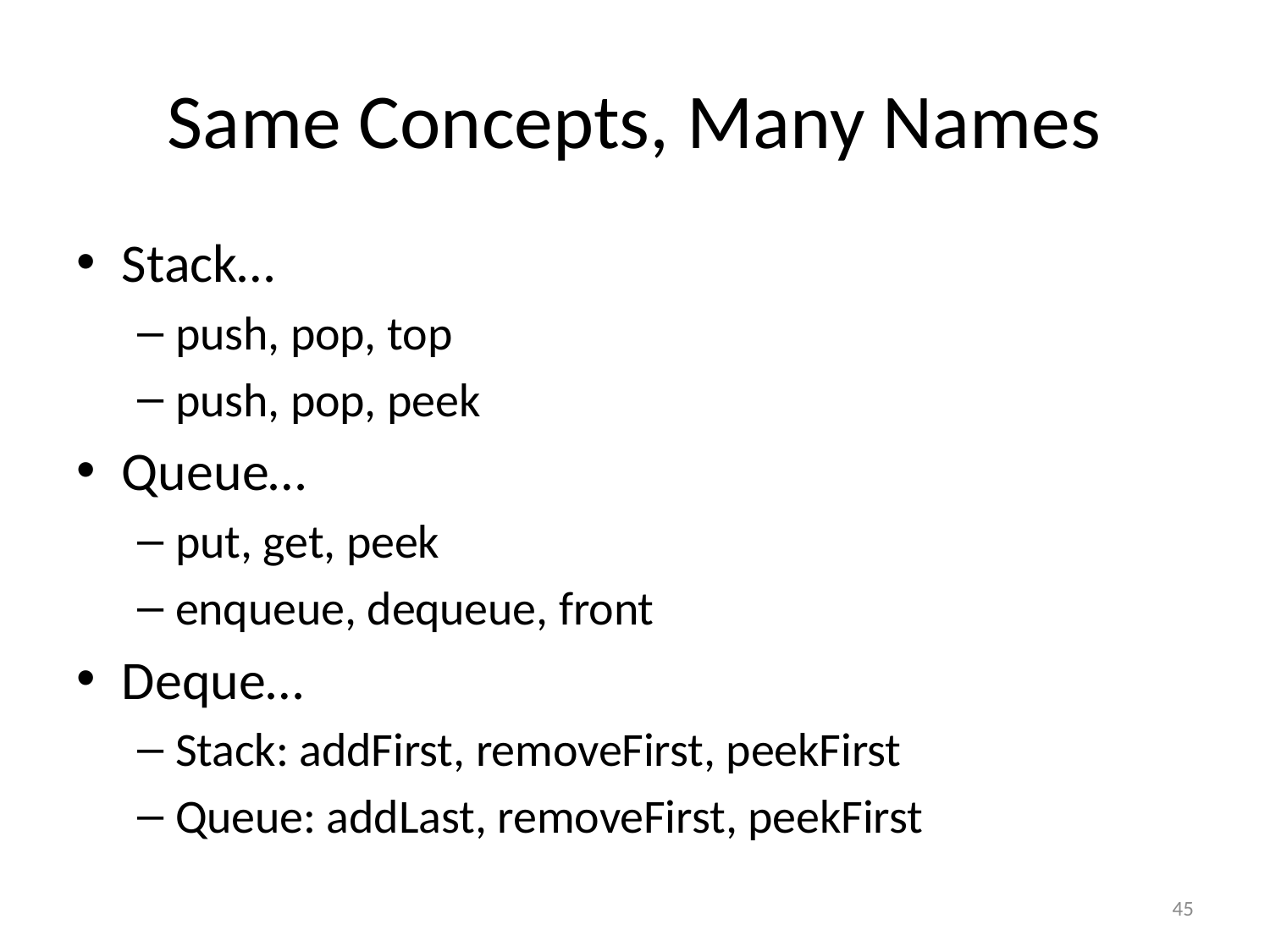

# Same Concepts, Many Names
Stack…
push, pop, top
push, pop, peek
Queue…
put, get, peek
enqueue, dequeue, front
Deque…
Stack: addFirst, removeFirst, peekFirst
Queue: addLast, removeFirst, peekFirst
45